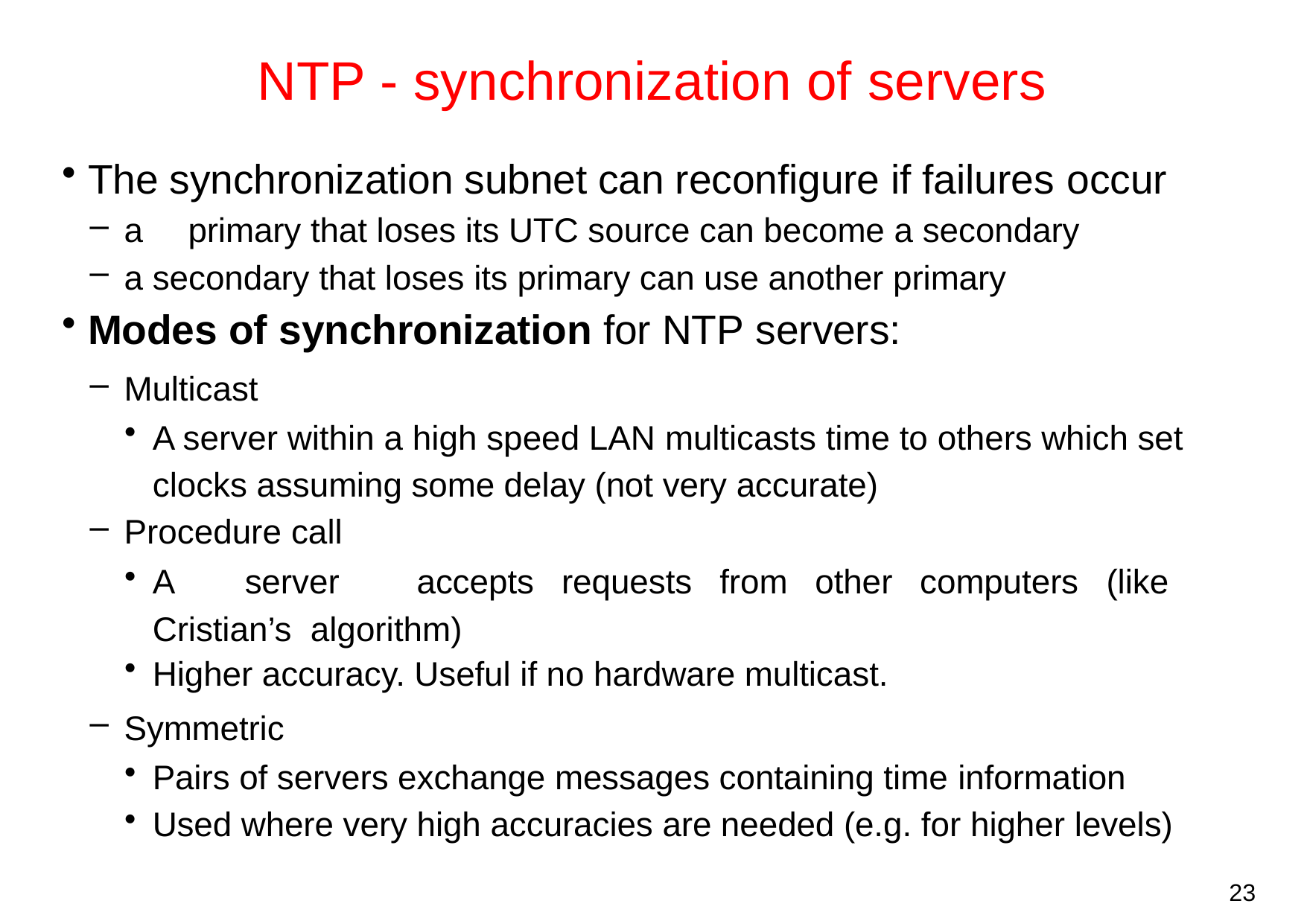

# NTP - synchronization of servers
The synchronization subnet can reconfigure if failures occur
a	primary that loses its UTC source can become a secondary
a secondary that loses its primary can use another primary
Modes of synchronization for NTP servers:
Multicast
A server within a high speed LAN multicasts time to others which set  clocks assuming some delay (not very accurate)
Procedure call
A	server	accepts	requests	from	other	computers	(like	Cristian’s  algorithm)
Higher accuracy. Useful if no hardware multicast.
Symmetric
Pairs of servers exchange messages containing time information
Used where very high accuracies are needed (e.g. for higher levels)
23